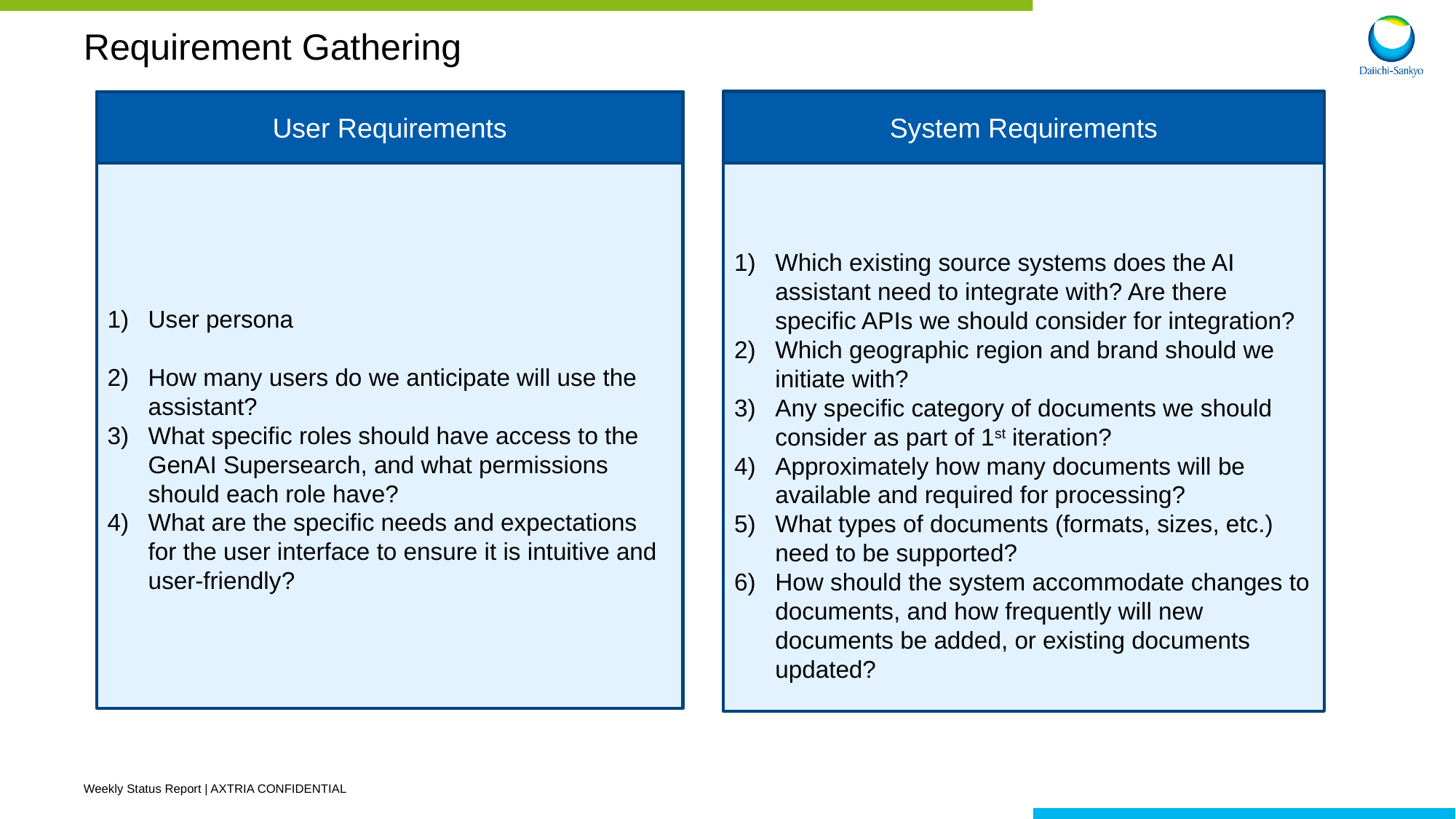

# Requirement Gathering

Which existing source systems does the AI assistant need to integrate with? Are there specific APIs we should consider for integration?
Which geographic region and brand should we initiate with?
Any specific category of documents we should consider as part of 1st iteration?
Approximately how many documents will be available and required for processing?
What types of documents (formats, sizes, etc.) need to be supported?
How should the system accommodate changes to documents, and how frequently will new documents be added, or existing documents updated?

System Requirements

User persona

How many users do we anticipate will use the assistant?
What specific roles should have access to the GenAI Supersearch, and what permissions should each role have?
What are the specific needs and expectations for the user interface to ensure it is intuitive and user-friendly?

User Requirements
Weekly Status Report | AXTRIA CONFIDENTIAL